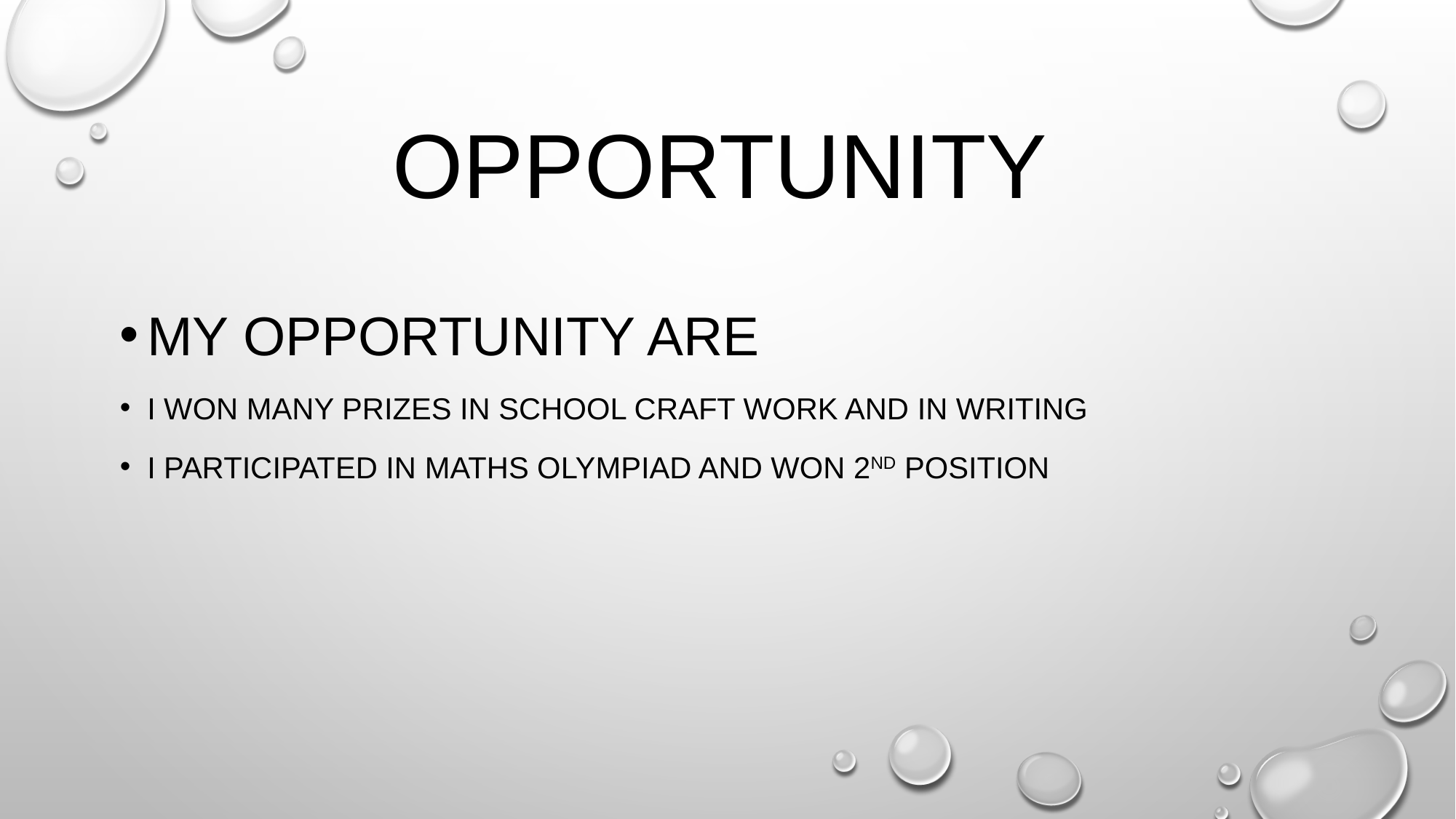

# Opportunity
My opportunity are
I won many prizes in school craft work and in writing
I participated in maths Olympiad and won 2nd position